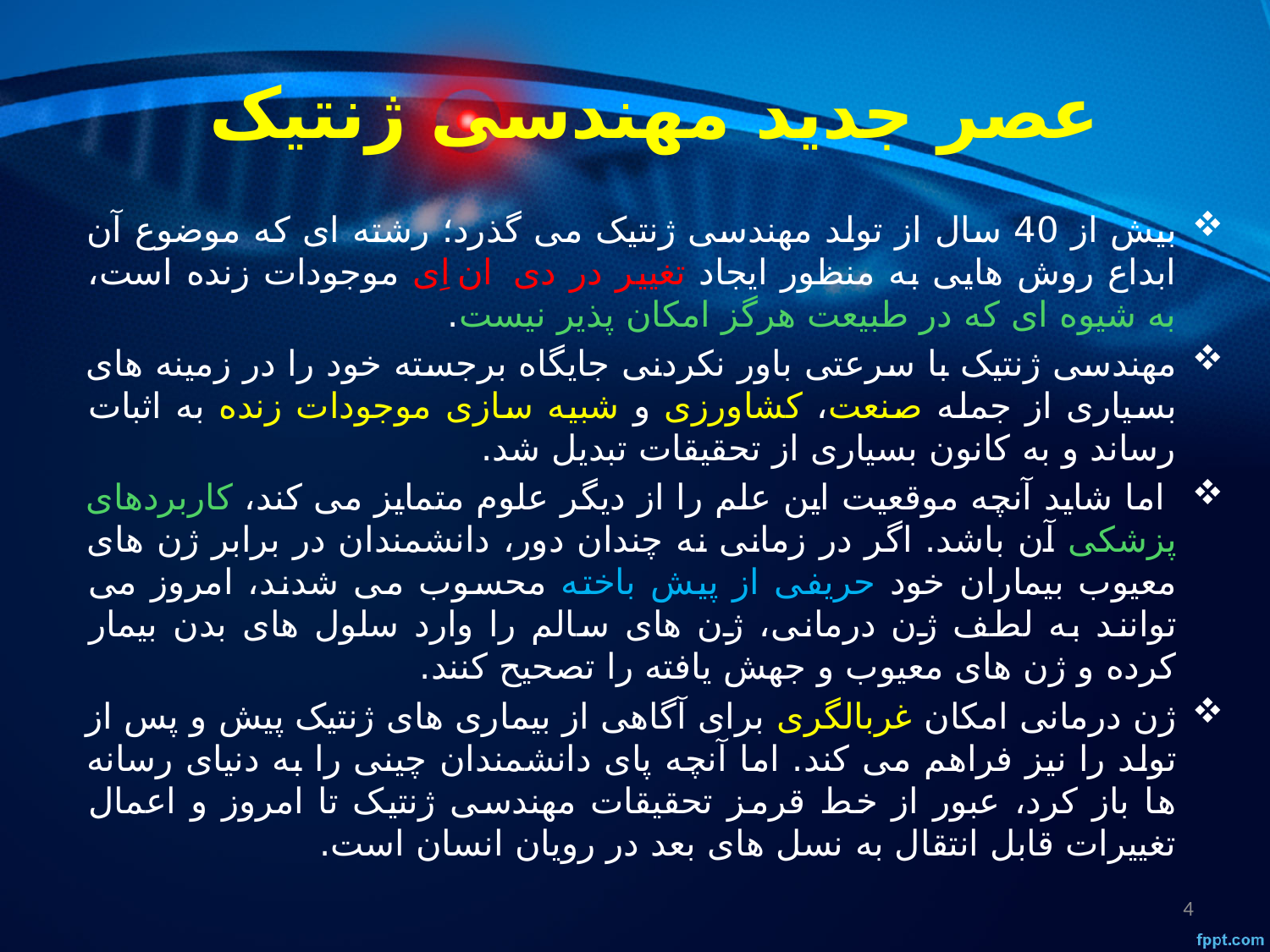

# عصر جدید مهندسی ژنتیک
بیش از 40 سال از تولد مهندسی ژنتیک می گذرد؛ رشته ای که موضوع آن ابداع روش هایی به منظور ایجاد تغییر در دی  ان اِی موجودات زنده است، به شیوه ای که در طبیعت هرگز امکان پذیر نیست.
مهندسی ژنتیک با سرعتی باور نکردنی جایگاه برجسته خود را در زمینه های بسیاری از جمله صنعت، کشاورزی و شبیه سازی موجودات زنده به اثبات رساند و به کانون بسیاری از تحقیقات تبدیل شد.
 اما شاید آنچه موقعیت این علم را از دیگر علوم متمایز می کند، کاربردهای پزشکی آن باشد. اگر در زمانی نه چندان دور، دانشمندان در برابر ژن های معیوب بیماران خود حریفی از پیش باخته محسوب می شدند، امروز می توانند به لطف ژن درمانی، ژن های سالم را وارد سلول های بدن بیمار کرده و ژن های معیوب و جهش یافته را تصحیح کنند.
ژن درمانی امکان غربالگری برای آگاهی از بیماری های ژنتیک پیش و پس از تولد را نیز فراهم می کند. اما آنچه پای دانشمندان چینی را به دنیای رسانه ها باز کرد، عبور از خط قرمز تحقیقات مهندسی ژنتیک تا امروز و اعمال تغییرات قابل انتقال به نسل های بعد در رویان انسان است.
4